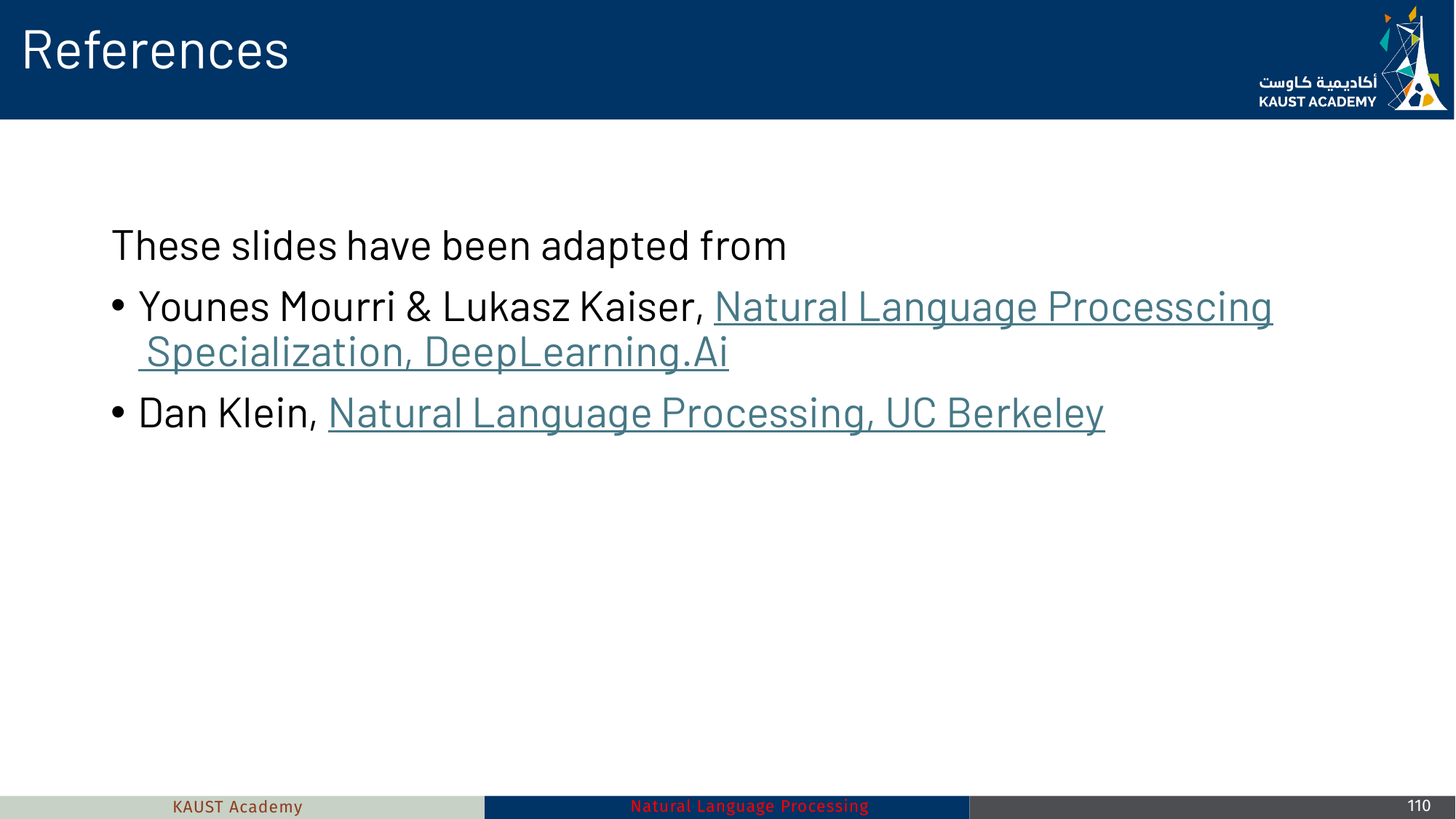

# References
These slides have been adapted from
Younes Mourri & Lukasz Kaiser, Natural Language Processcing Specialization, DeepLearning.Ai
Dan Klein, Natural Language Processing, UC Berkeley